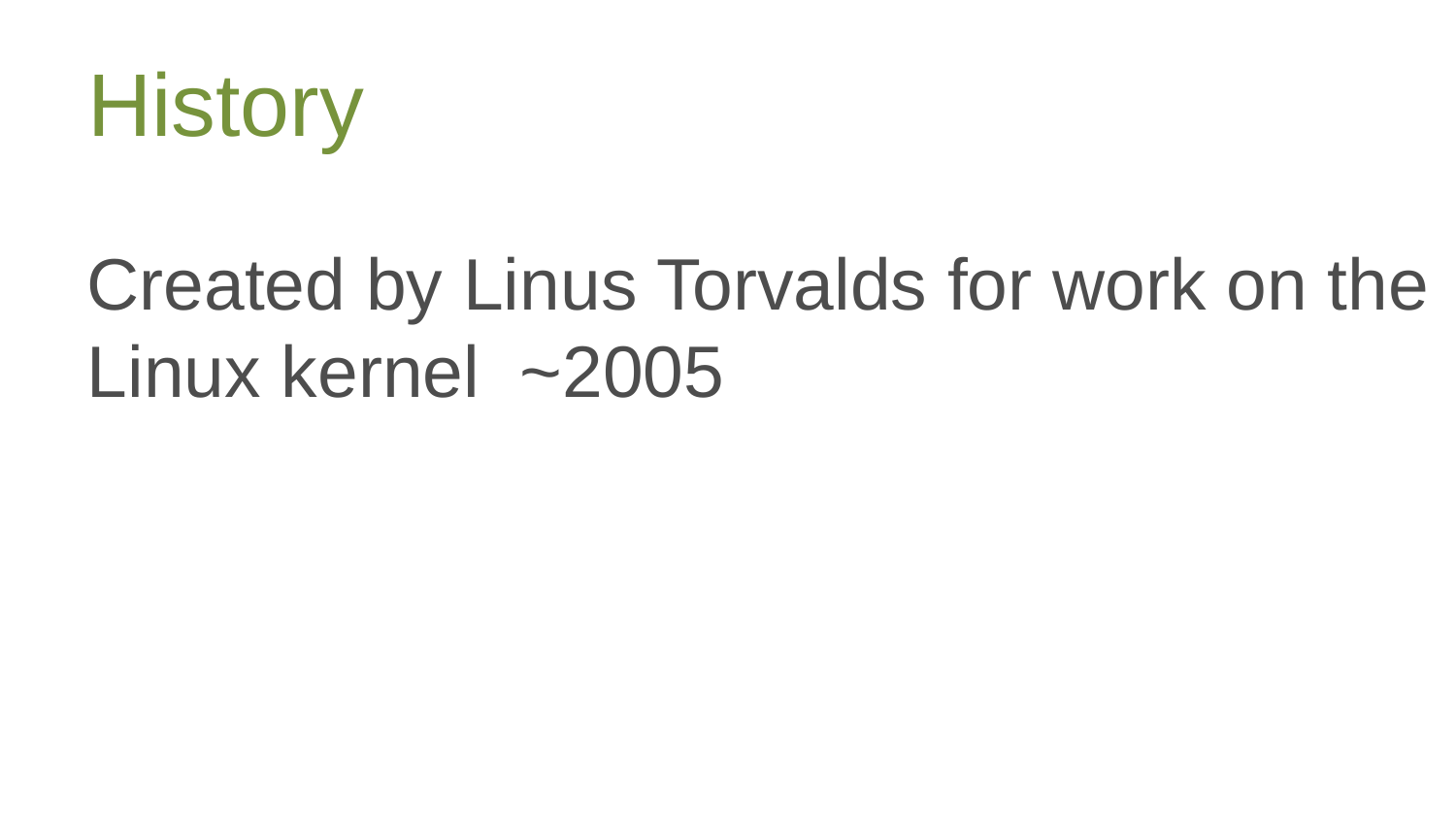

# History
Created by Linus Torvalds for work on the Linux kernel  ~2005